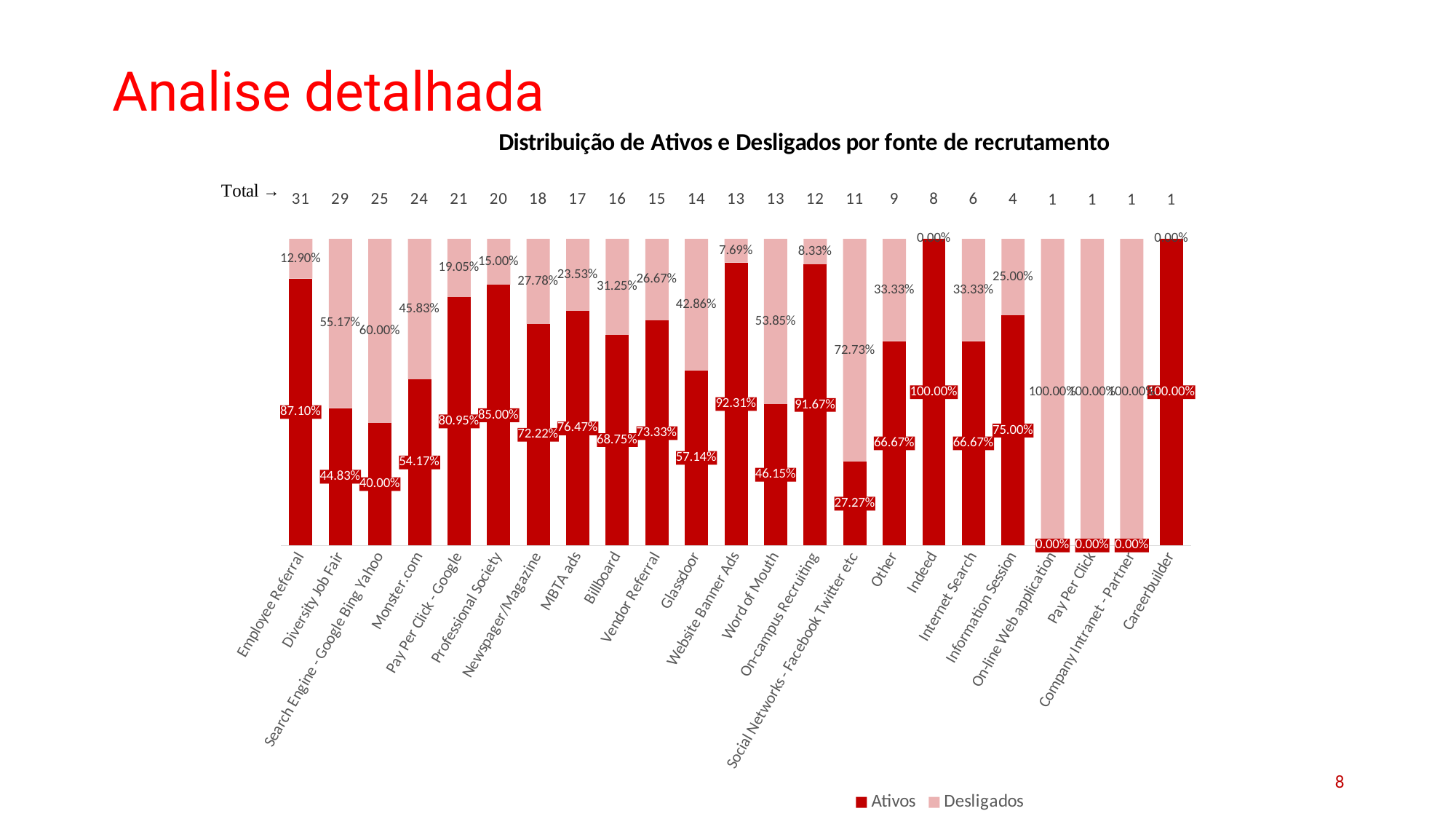

Analise detalhada

### Chart: Distribuição de Ativos e Desligados por fonte de recrutamento

| Category | Ativos | Desligados |  |
|---|---|---|---|
| Employee Referral | 0.8709677419354839 | 0.12903225806451613 | 31.0 |
| Diversity Job Fair | 0.4482758620689655 | 0.5517241379310345 | 29.0 |
| Search Engine - Google Bing Yahoo | 0.4 | 0.6 | 25.0 |
| Monster.com | 0.5416666666666666 | 0.4583333333333333 | 24.0 |
| Pay Per Click - Google | 0.8095238095238095 | 0.19047619047619047 | 21.0 |
| Professional Society | 0.85 | 0.15 | 20.0 |
| Newspager/Magazine | 0.7222222222222222 | 0.2777777777777778 | 18.0 |
| MBTA ads | 0.7647058823529411 | 0.23529411764705882 | 17.0 |
| Billboard | 0.6875 | 0.3125 | 16.0 |
| Vendor Referral | 0.7333333333333333 | 0.26666666666666666 | 15.0 |
| Glassdoor | 0.5714285714285714 | 0.42857142857142855 | 14.0 |
| Website Banner Ads | 0.9230769230769231 | 0.07692307692307693 | 13.0 |
| Word of Mouth | 0.46153846153846156 | 0.5384615384615384 | 13.0 |
| On-campus Recruiting | 0.9166666666666666 | 0.08333333333333333 | 12.0 |
| Social Networks - Facebook Twitter etc | 0.2727272727272727 | 0.7272727272727273 | 11.0 |
| Other | 0.6666666666666666 | 0.3333333333333333 | 9.0 |
| Indeed | 1.0 | 0.0 | 8.0 |
| Internet Search | 0.6666666666666666 | 0.3333333333333333 | 6.0 |
| Information Session | 0.75 | 0.25 | 4.0 |
| On-line Web application | 0.0 | 1.0 | 1.0 |
| Pay Per Click | 0.0 | 1.0 | 1.0 |
| Company Intranet - Partner | 0.0 | 1.0 | 1.0 |
| Careerbuilder | 1.0 | 0.0 | 1.0 |
8